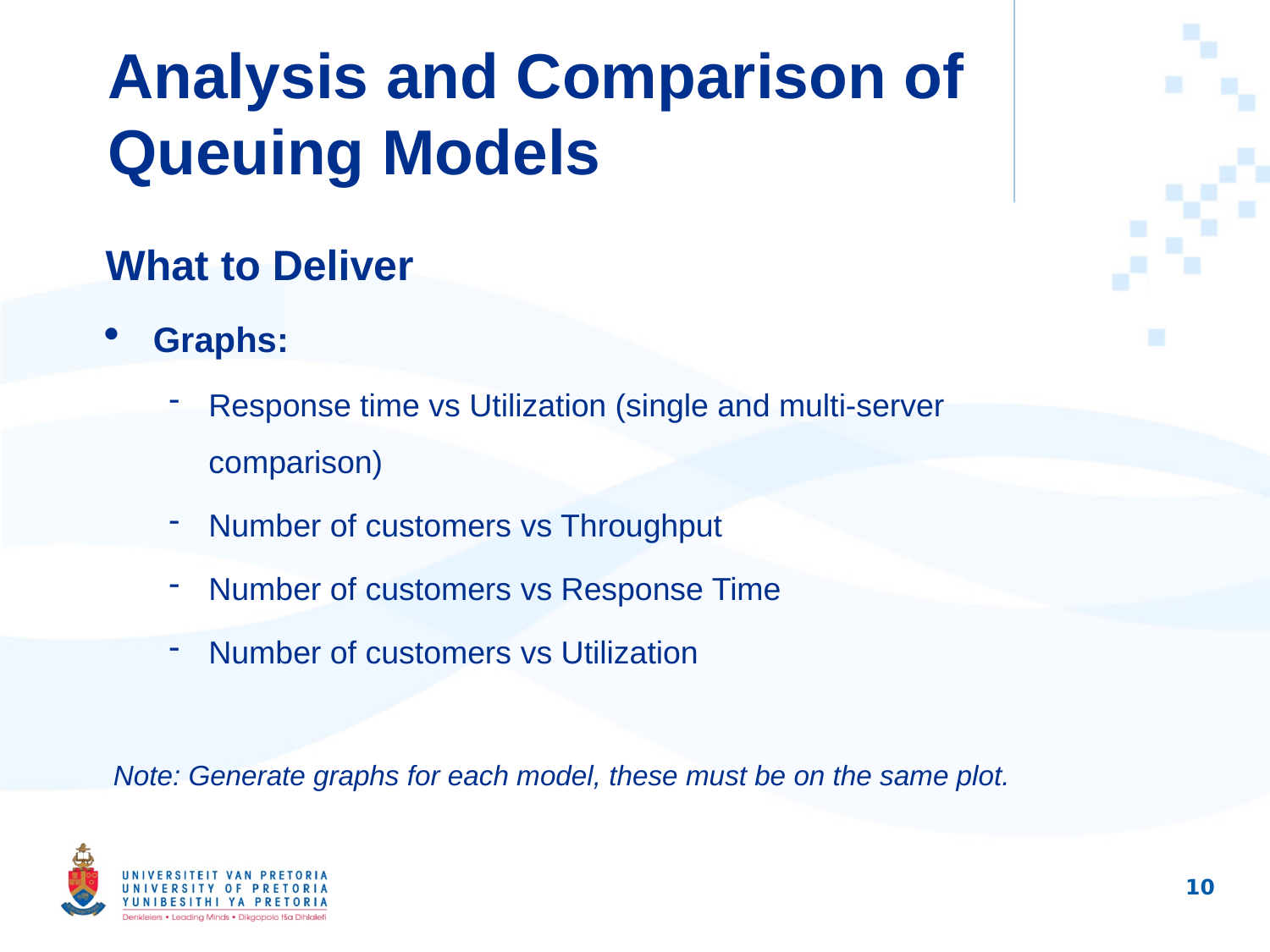

Analysis and Comparison of Queuing Models
What to Deliver
Graphs:
Response time vs Utilization (single and multi-server comparison)
Number of customers vs Throughput
Number of customers vs Response Time
Number of customers vs Utilization

Note: Generate graphs for each model, these must be on the same plot.

10